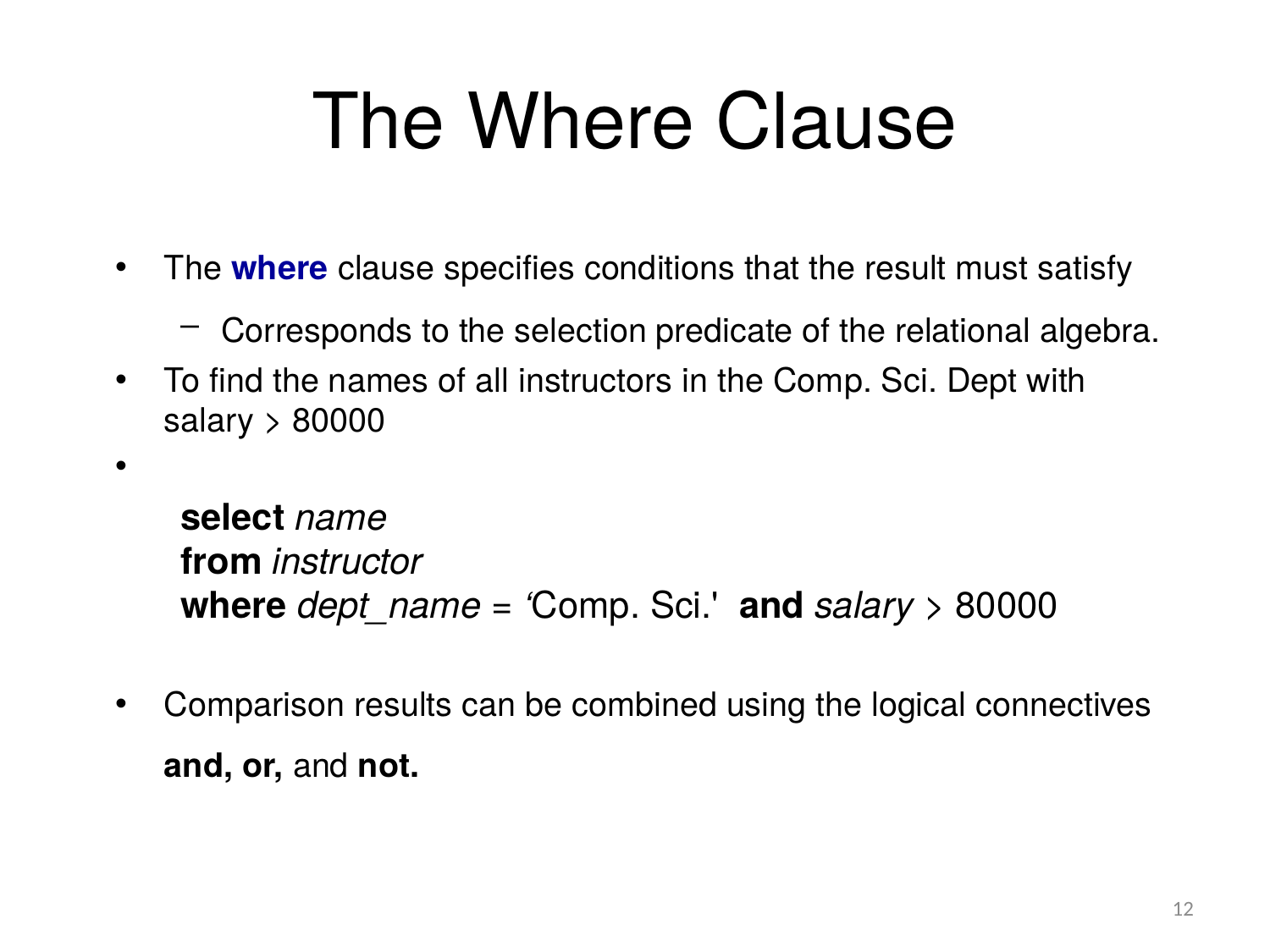

# The Where Clause
The where clause specifies conditions that the result must satisfy
Corresponds to the selection predicate of the relational algebra.
To find the names of all instructors in the Comp. Sci. Dept with salary > 80000

select name
from instructor
where dept_name = ‘Comp. Sci.'  and salary > 80000

Comparison results can be combined using the logical connectives and, or, and not.

12